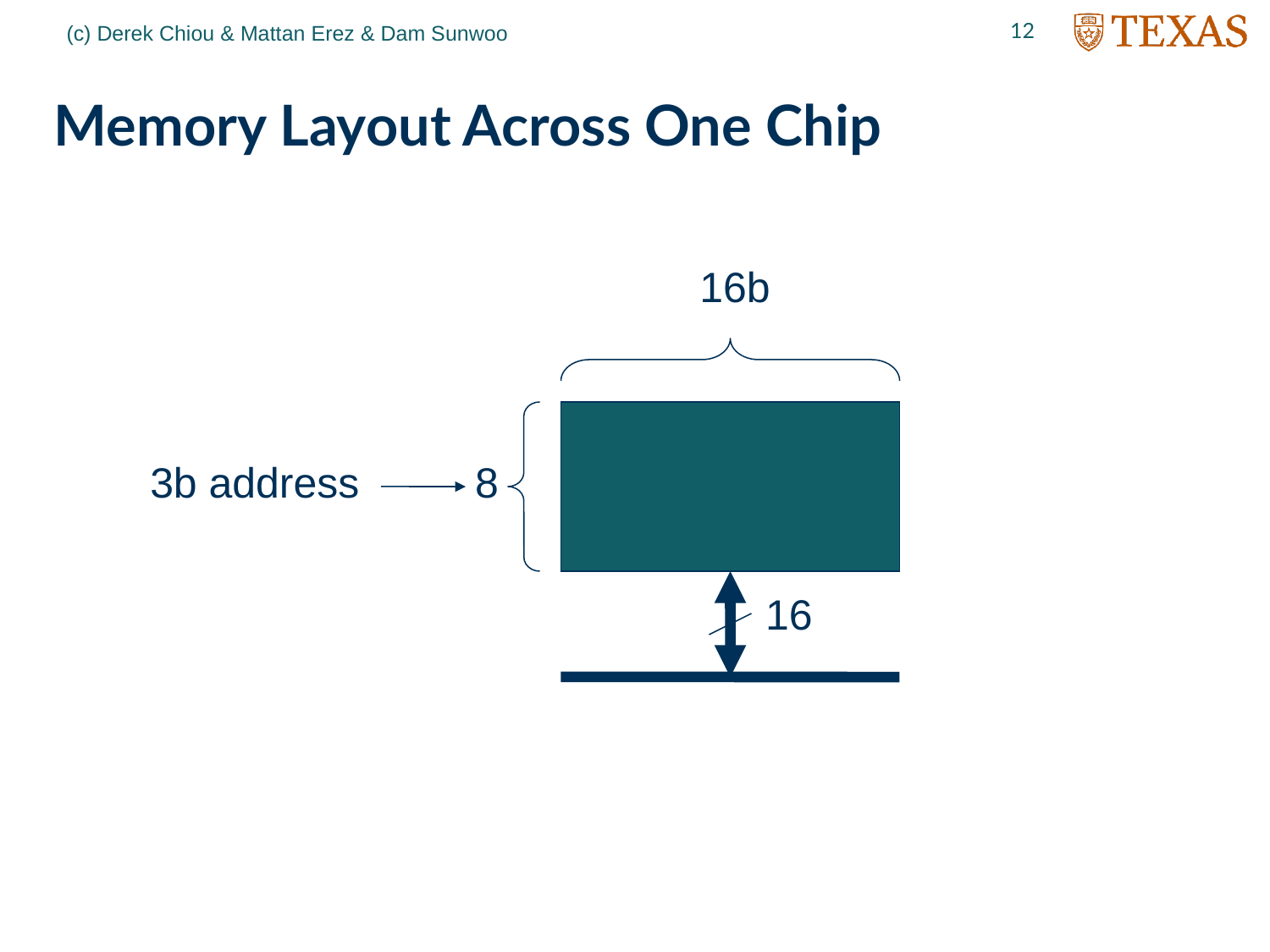

12
(c) Derek Chiou & Mattan Erez & Dam Sunwoo
# Memory Layout Across One Chip

16b

3b address
8

16